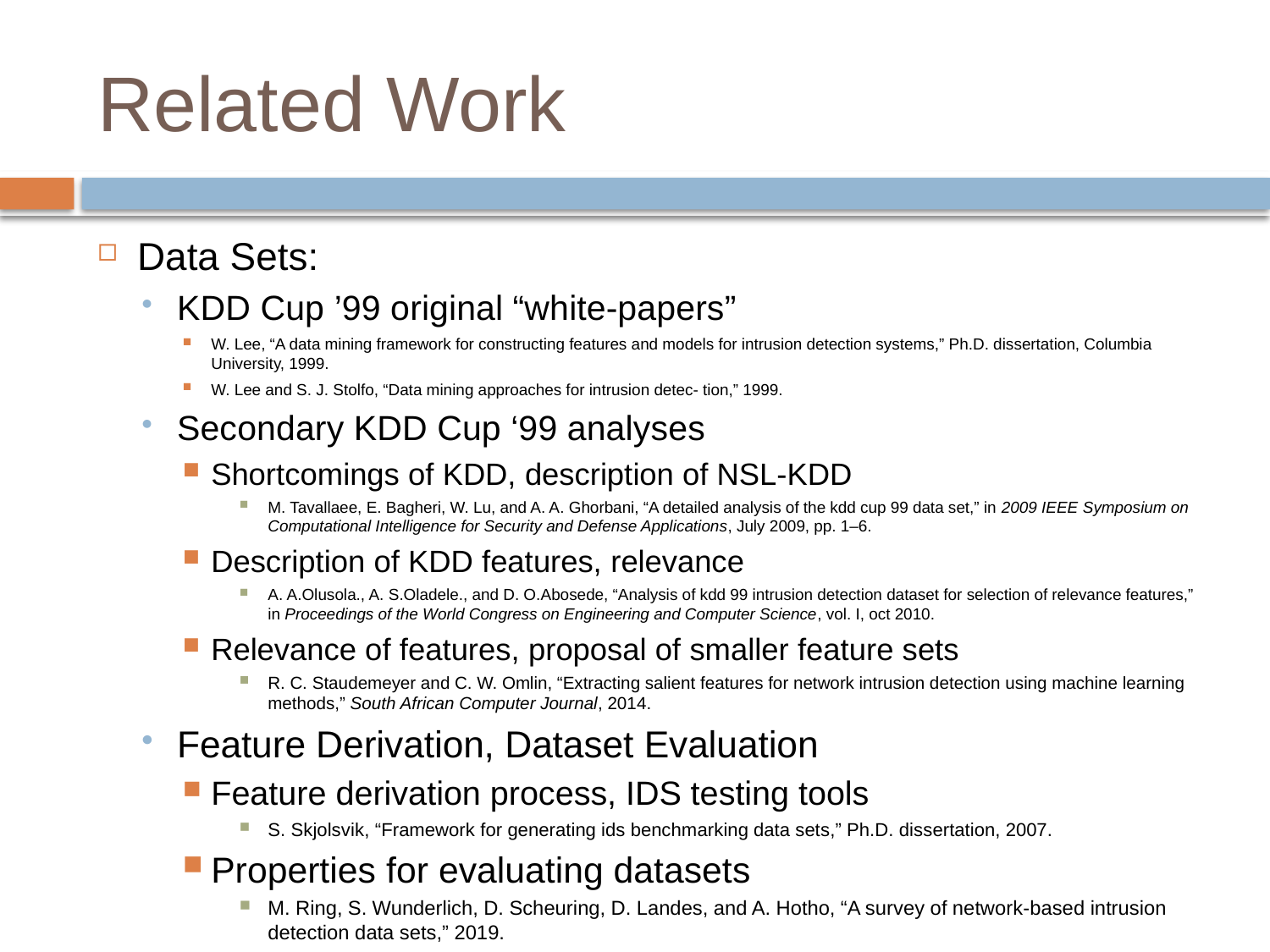

# Related Work
Data Sets:
KDD Cup ’99 original “white-papers”
W. Lee, “A data mining framework for constructing features and models for intrusion detection systems,” Ph.D. dissertation, Columbia University, 1999.
W. Lee and S. J. Stolfo, “Data mining approaches for intrusion detec- tion,” 1999.
Secondary KDD Cup ‘99 analyses
Shortcomings of KDD, description of NSL-KDD
M. Tavallaee, E. Bagheri, W. Lu, and A. A. Ghorbani, “A detailed analysis of the kdd cup 99 data set,” in 2009 IEEE Symposium on Computational Intelligence for Security and Defense Applications, July 2009, pp. 1–6.
Description of KDD features, relevance
A. A.Olusola., A. S.Oladele., and D. O.Abosede, “Analysis of kdd 99 intrusion detection dataset for selection of relevance features,” in Proceedings of the World Congress on Engineering and Computer Science, vol. I, oct 2010.
Relevance of features, proposal of smaller feature sets
R. C. Staudemeyer and C. W. Omlin, “Extracting salient features for network intrusion detection using machine learning methods,” South African Computer Journal, 2014.
Feature Derivation, Dataset Evaluation
Feature derivation process, IDS testing tools
S. Skjolsvik, “Framework for generating ids benchmarking data sets,” Ph.D. dissertation, 2007.
Properties for evaluating datasets
M. Ring, S. Wunderlich, D. Scheuring, D. Landes, and A. Hotho, “A survey of network-based intrusion detection data sets,” 2019.